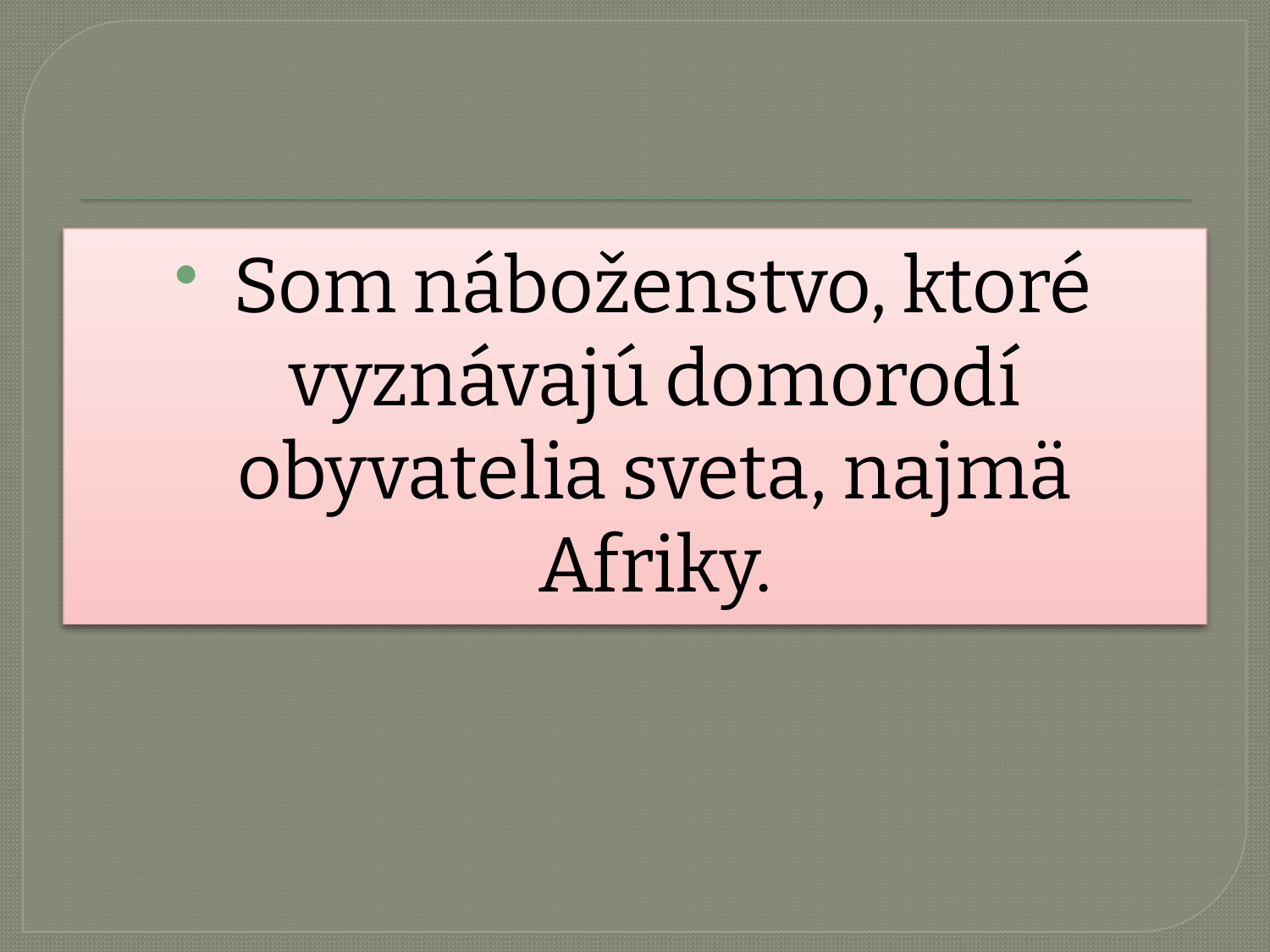

#

 Som náboženstvo, ktoré vyznávajú domorodí obyvatelia sveta, najmä Afriky.